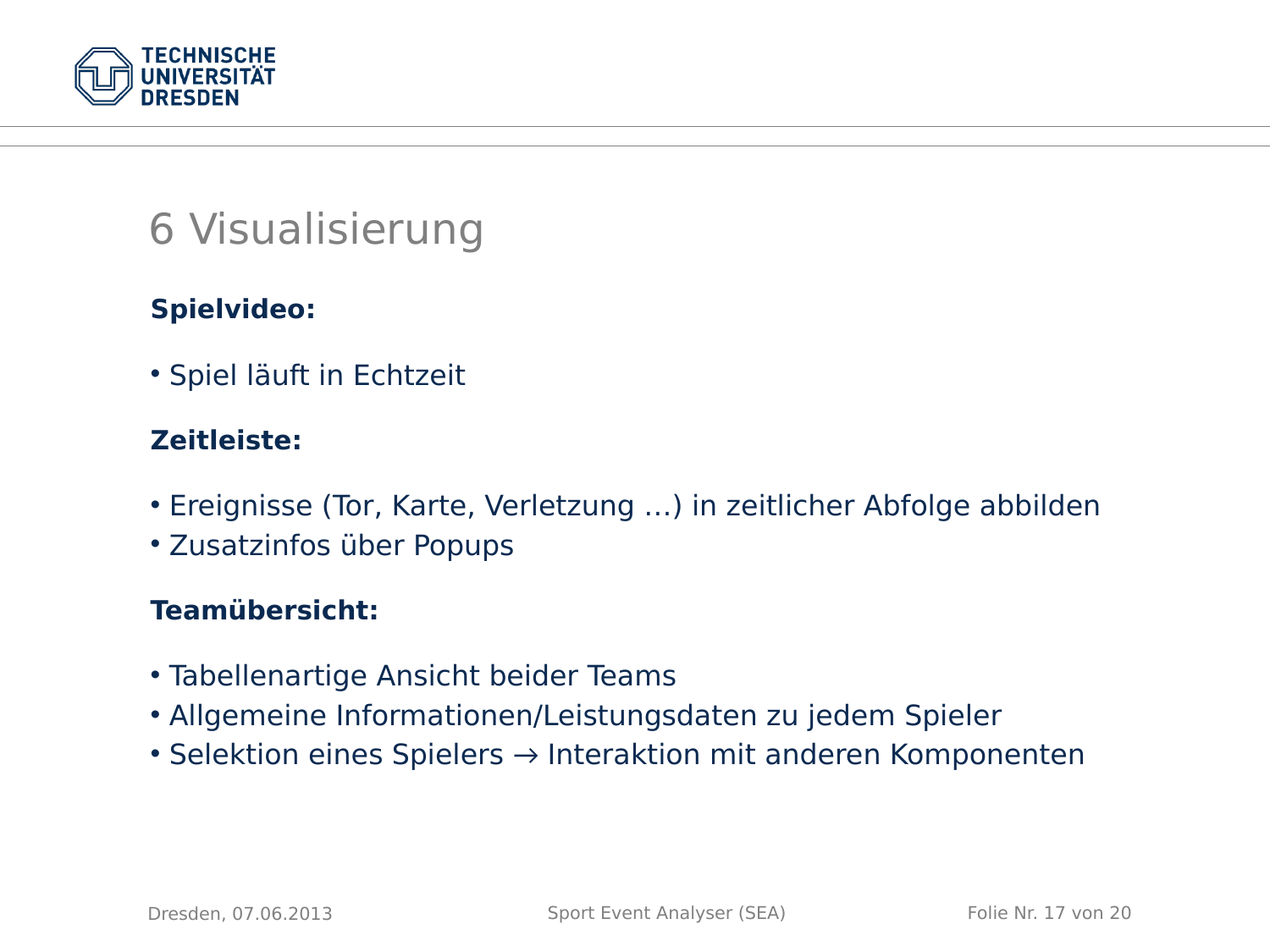

# 6 Visualisierung
Spielvideo:

 Spiel läuft in Echtzeit

Zeitleiste:

 Ereignisse (Tor, Karte, Verletzung …) in zeitlicher Abfolge abbilden
 Zusatzinfos über Popups

Teamübersicht:

 Tabellenartige Ansicht beider Teams
 Allgemeine Informationen/Leistungsdaten zu jedem Spieler
 Selektion eines Spielers → Interaktion mit anderen Komponenten

Dresden, 07.06.2013